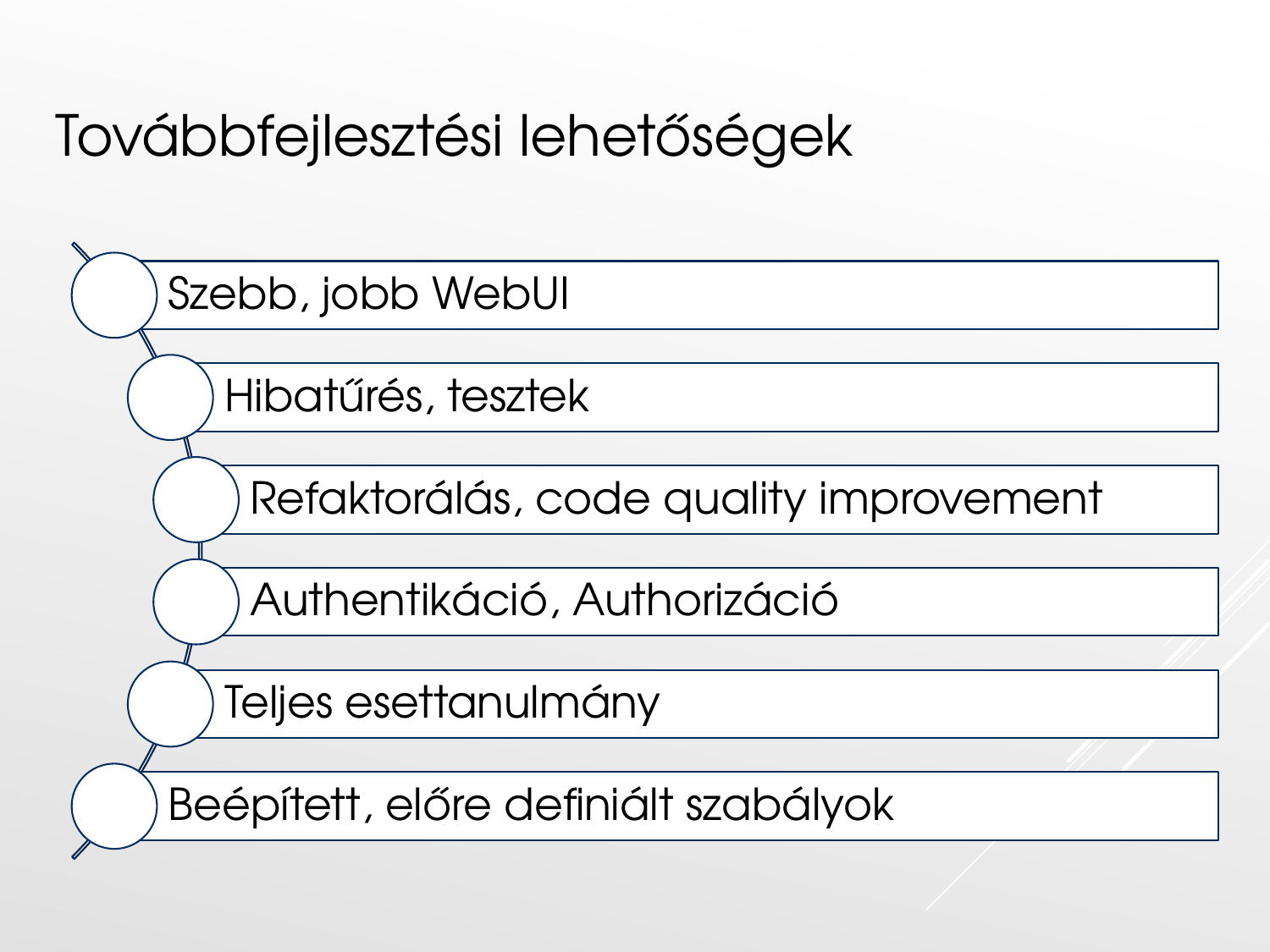

# Továbbfejlesztési lehetőségek
Szebb, jobb WebUI
Hibatűrés, tesztek
Refaktorálás, code quality improvement
Authentikáció, Authorizáció
Teljes esettanulmány
Beépített, előre definiált szabályok